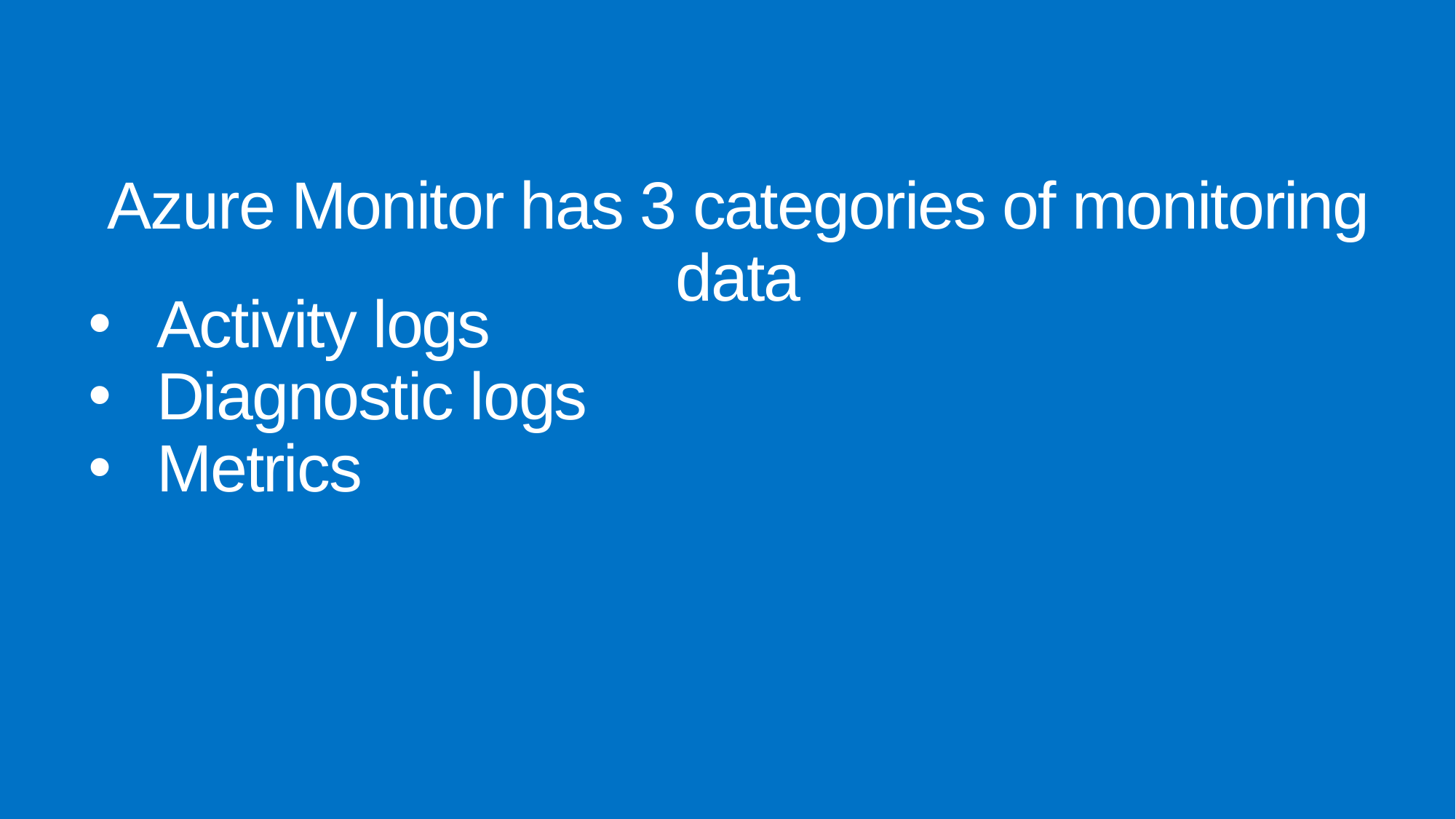

Azure Monitor has 3 categories of monitoring data
Activity logs
Diagnostic logs
Metrics